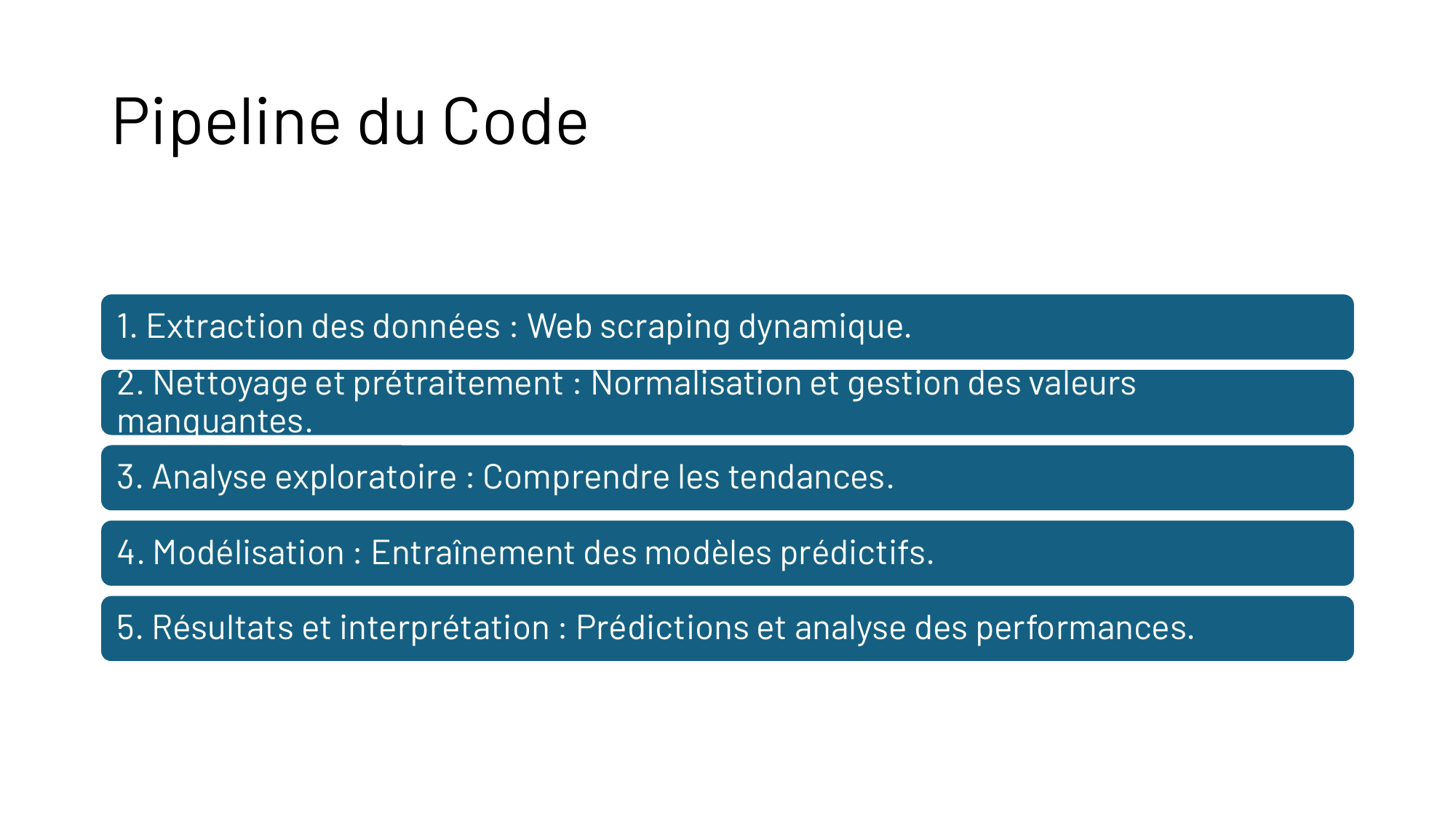

# Pipeline du Code
1. Extraction des données : Web scraping dynamique.
2. Nettoyage et prétraitement : Normalisation et gestion des valeurs manquantes.
3. Analyse exploratoire : Comprendre les tendances.
4. Modélisation : Entraînement des modèles prédictifs.
5. Résultats et interprétation : Prédictions et analyse des performances.